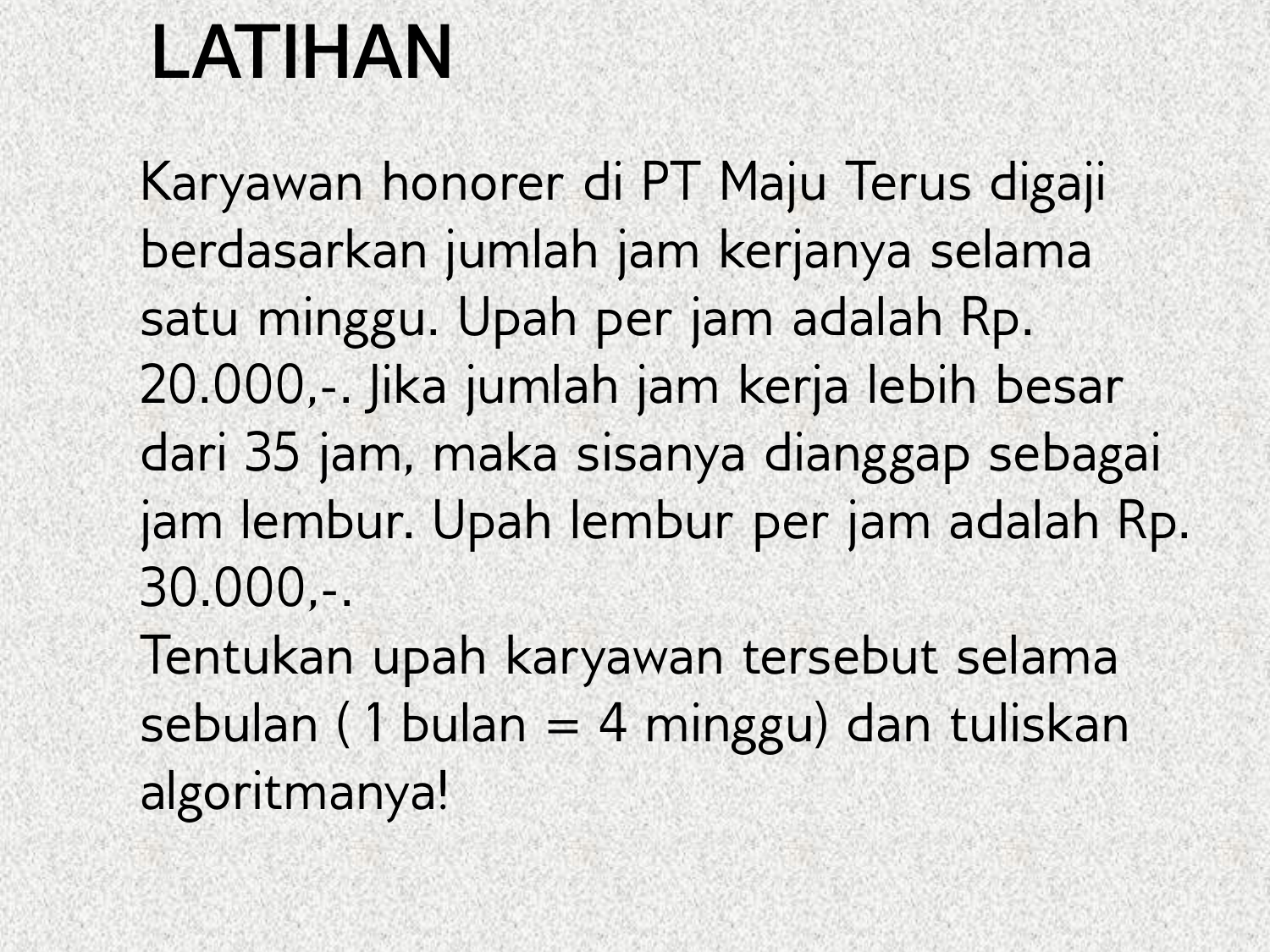

# Latihan
Karyawan honorer di PT Maju Terus digaji berdasarkan jumlah jam kerjanya selama satu minggu. Upah per jam adalah Rp. 20.000,-. Jika jumlah jam kerja lebih besar dari 35 jam, maka sisanya dianggap sebagai jam lembur. Upah lembur per jam adalah Rp. 30.000,-.
Tentukan upah karyawan tersebut selama sebulan ( 1 bulan = 4 minggu) dan tuliskan algoritmanya!